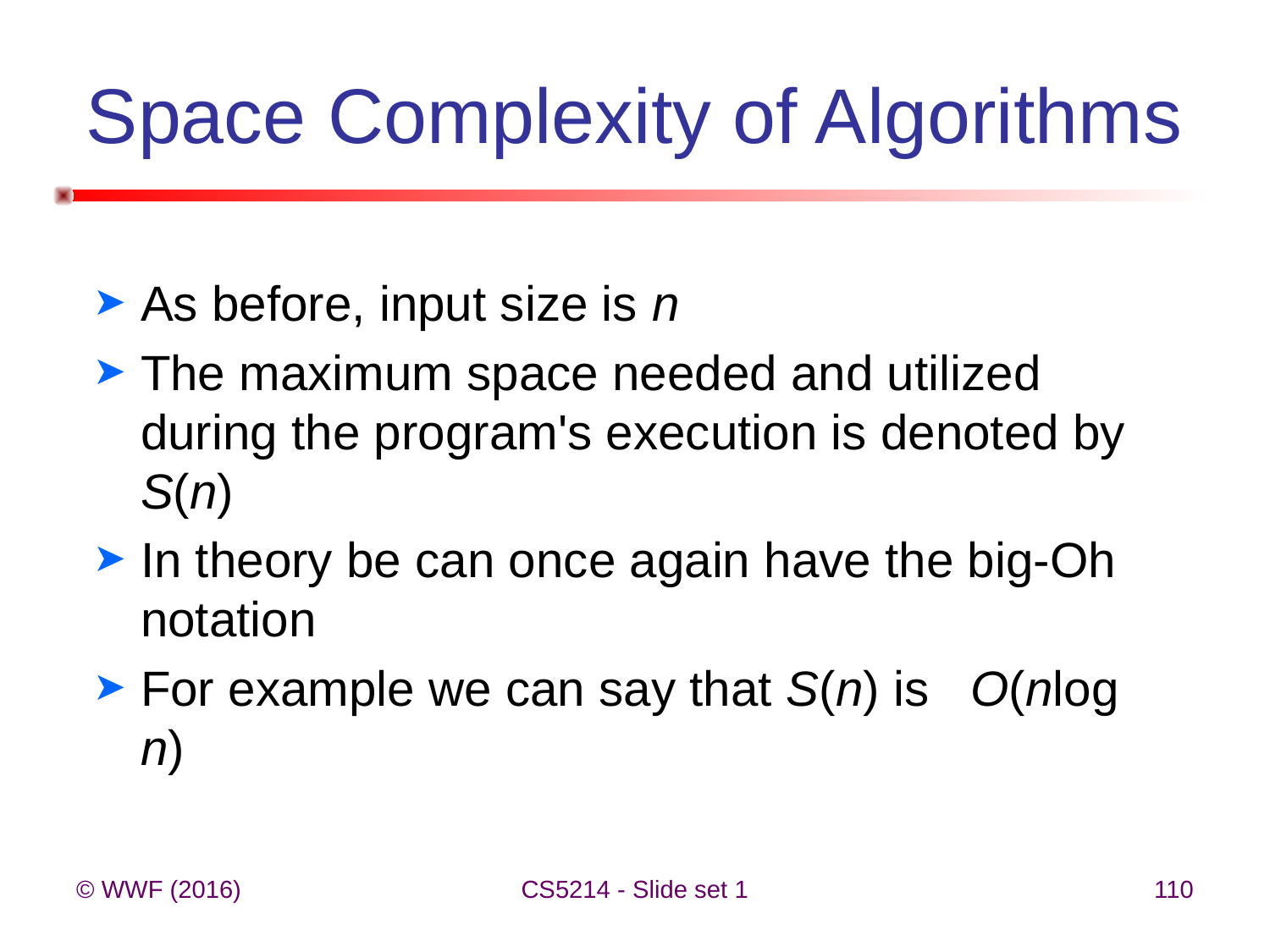

# Space Complexity of Algorithms
As before, input size is n
The maximum space needed and utilized during the program's execution is denoted by S(n)
In theory be can once again have the big-Oh notation
For example we can say that S(n) is   O(nlog n)
© WWF (2016)
CS5214 - Slide set 1
110